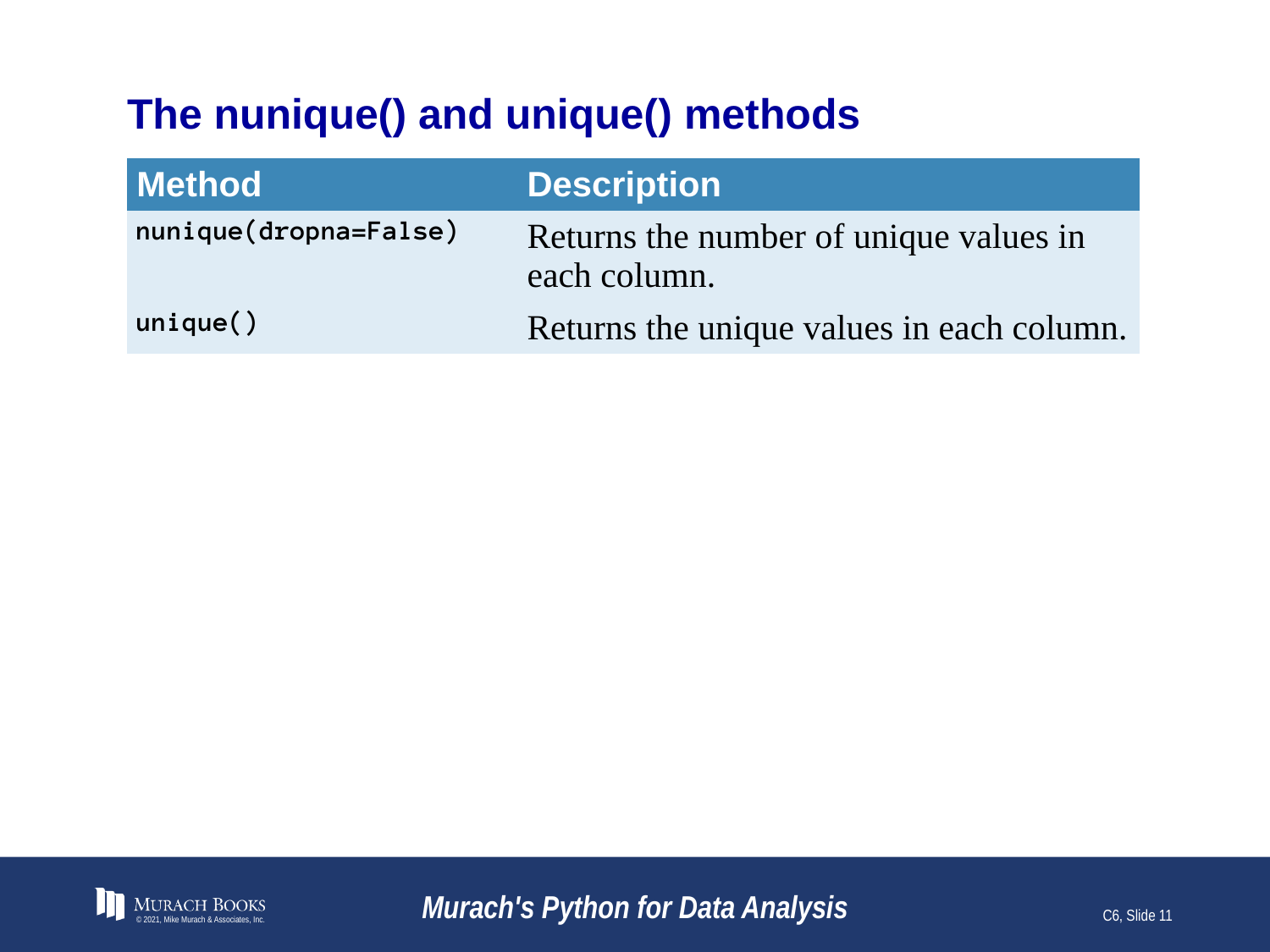

# The nunique() and unique() methods
| Method | Description |
| --- | --- |
| nunique(dropna=False) | Returns the number of unique values in each column. |
| unique() | Returns the unique values in each column. |
© 2021, Mike Murach & Associates, Inc.
Murach's Python for Data Analysis

C6, Slide 11